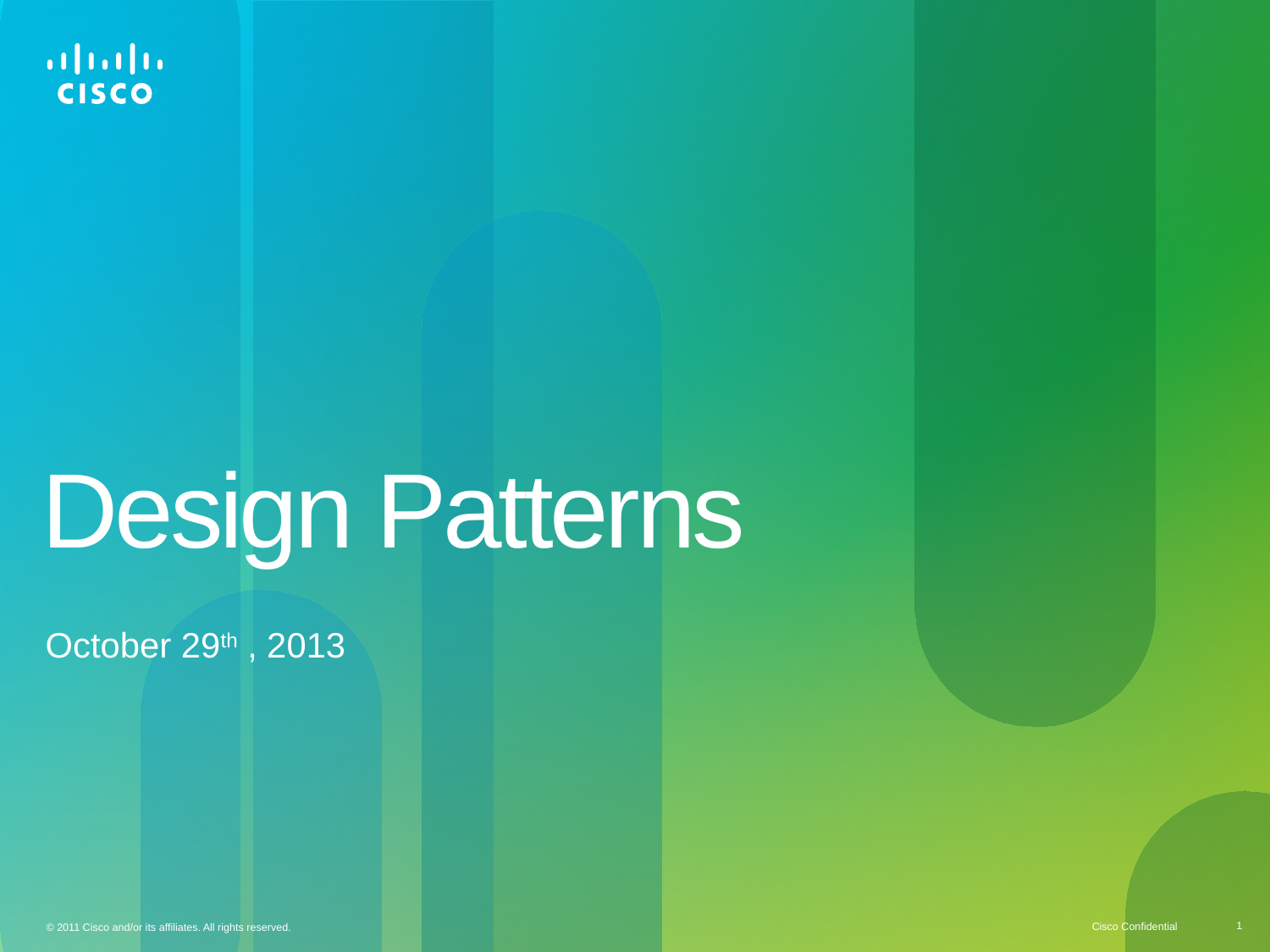

# Design Patterns
October 29th , 2013